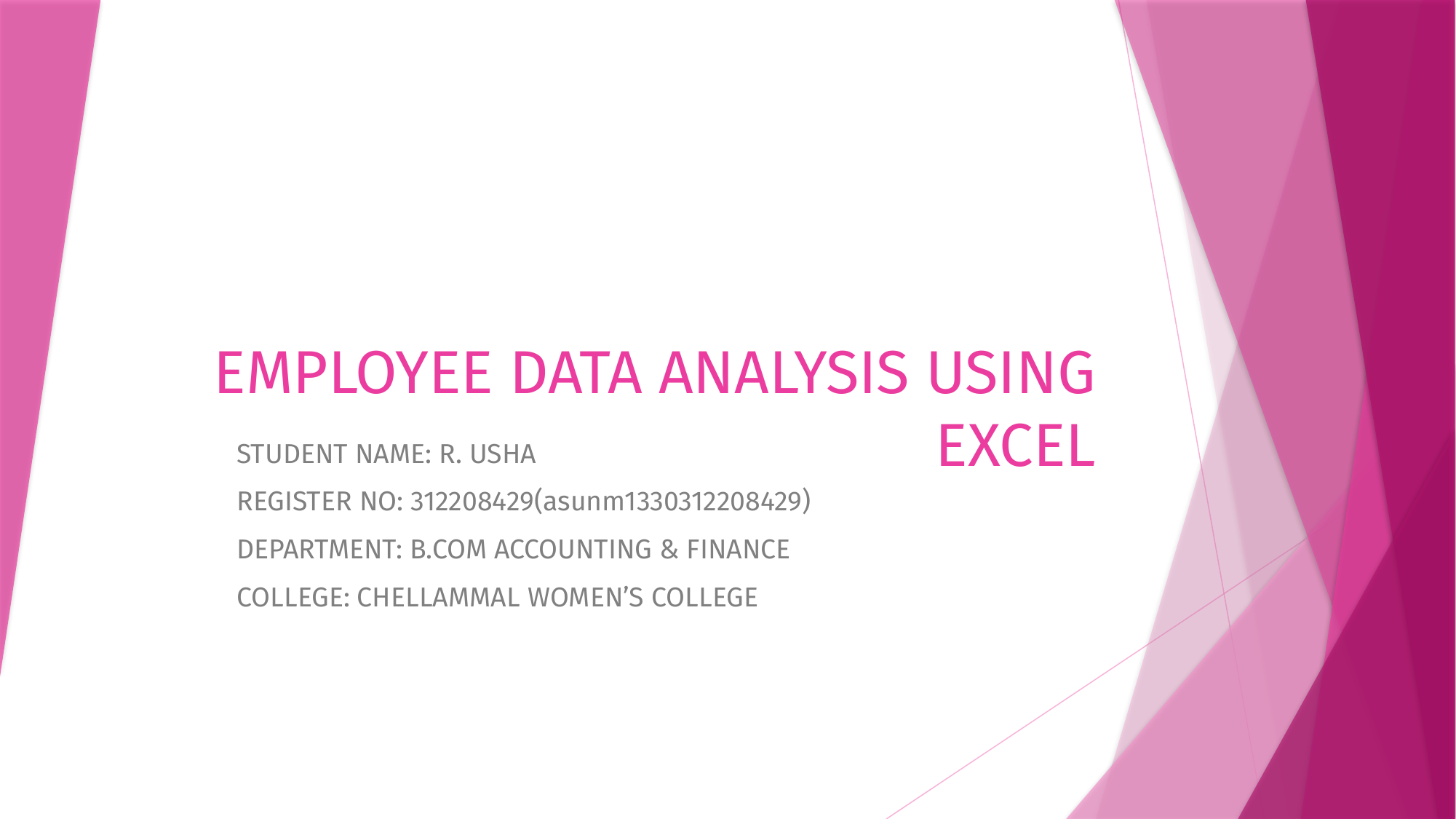

# EMPLOYEE DATA ANALYSIS USING EXCEL
STUDENT NAME: R. USHA
REGISTER NO: 312208429(asunm1330312208429)
DEPARTMENT: B.COM ACCOUNTING & FINANCE
COLLEGE: CHELLAMMAL WOMEN’S COLLEGE